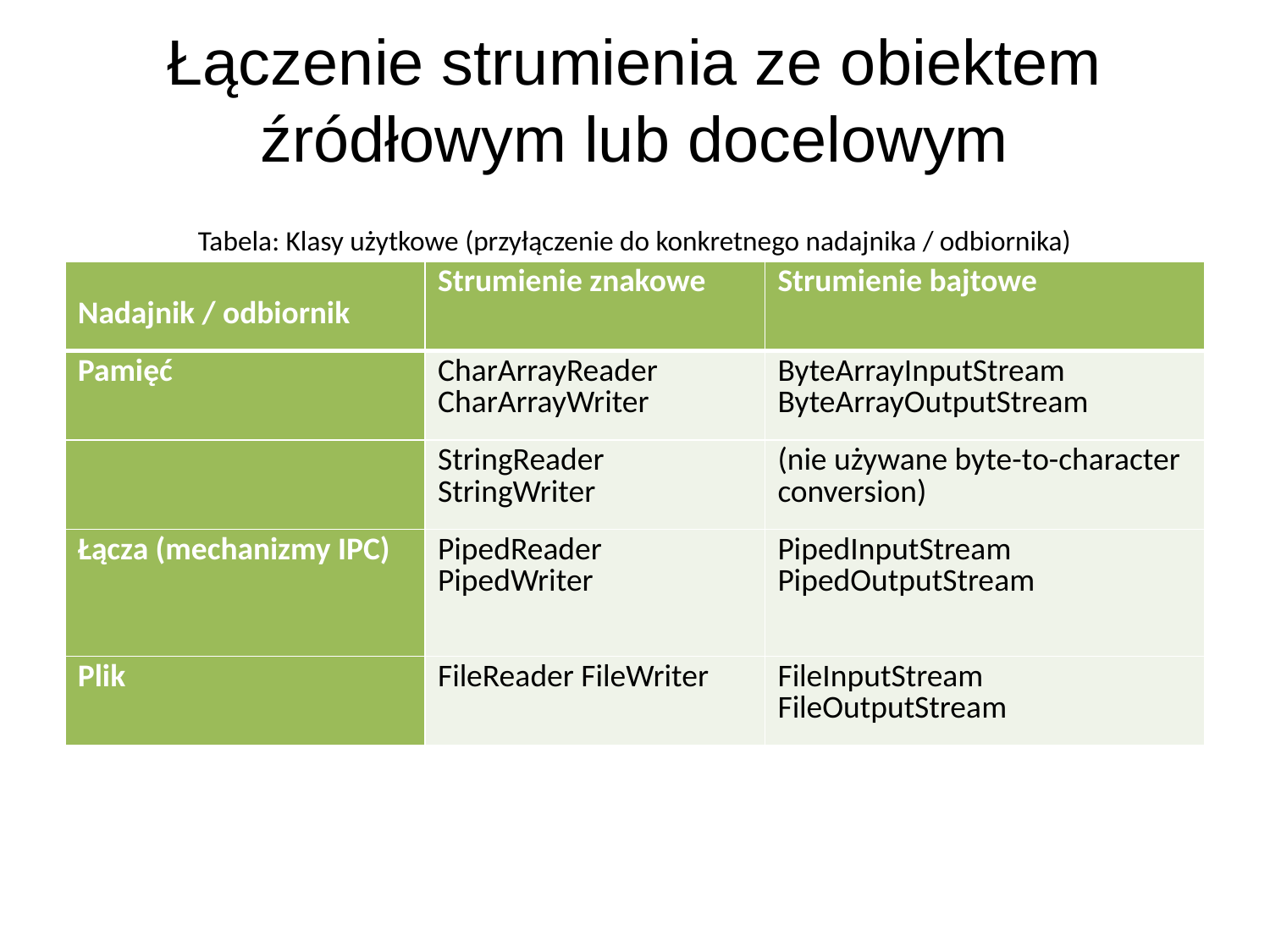

# Łączenie strumienia ze obiektem źródłowym lub docelowym
Tabela: Klasy użytkowe (przyłączenie do konkretnego nadajnika / odbiornika)
| Nadajnik / odbiornik | Strumienie znakowe | Strumienie bajtowe |
| --- | --- | --- |
| Pamięć | CharArrayReader CharArrayWriter | ByteArrayInputStream ByteArrayOutputStream |
|  | StringReader StringWriter | (nie używane byte-to-character conversion) |
| Łącza (mechanizmy IPC) | PipedReader PipedWriter | PipedInputStream PipedOutputStream |
| Plik | FileReader FileWriter | FileInputStream FileOutputStream |